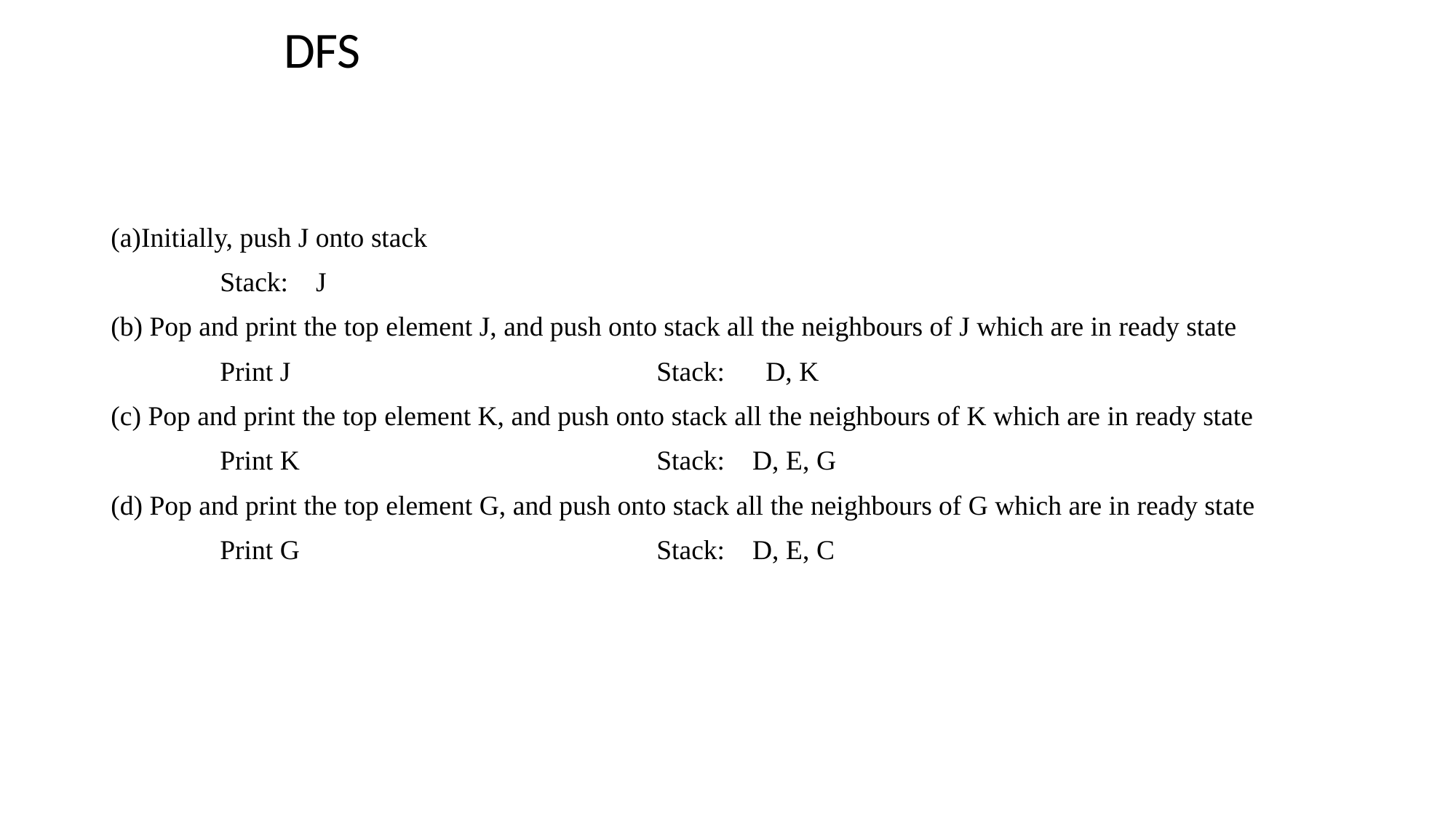

# DFS
Initially, push J onto stack
	Stack:    J
(b) Pop and print the top element J, and push onto stack all the neighbours of J which are in ready state
	Print J				Stack:	D, K
(c) Pop and print the top element K, and push onto stack all the neighbours of K which are in ready state
	Print K 				Stack:    D, E, G
(d) Pop and print the top element G, and push onto stack all the neighbours of G which are in ready state
	Print G 				Stack:    D, E, C